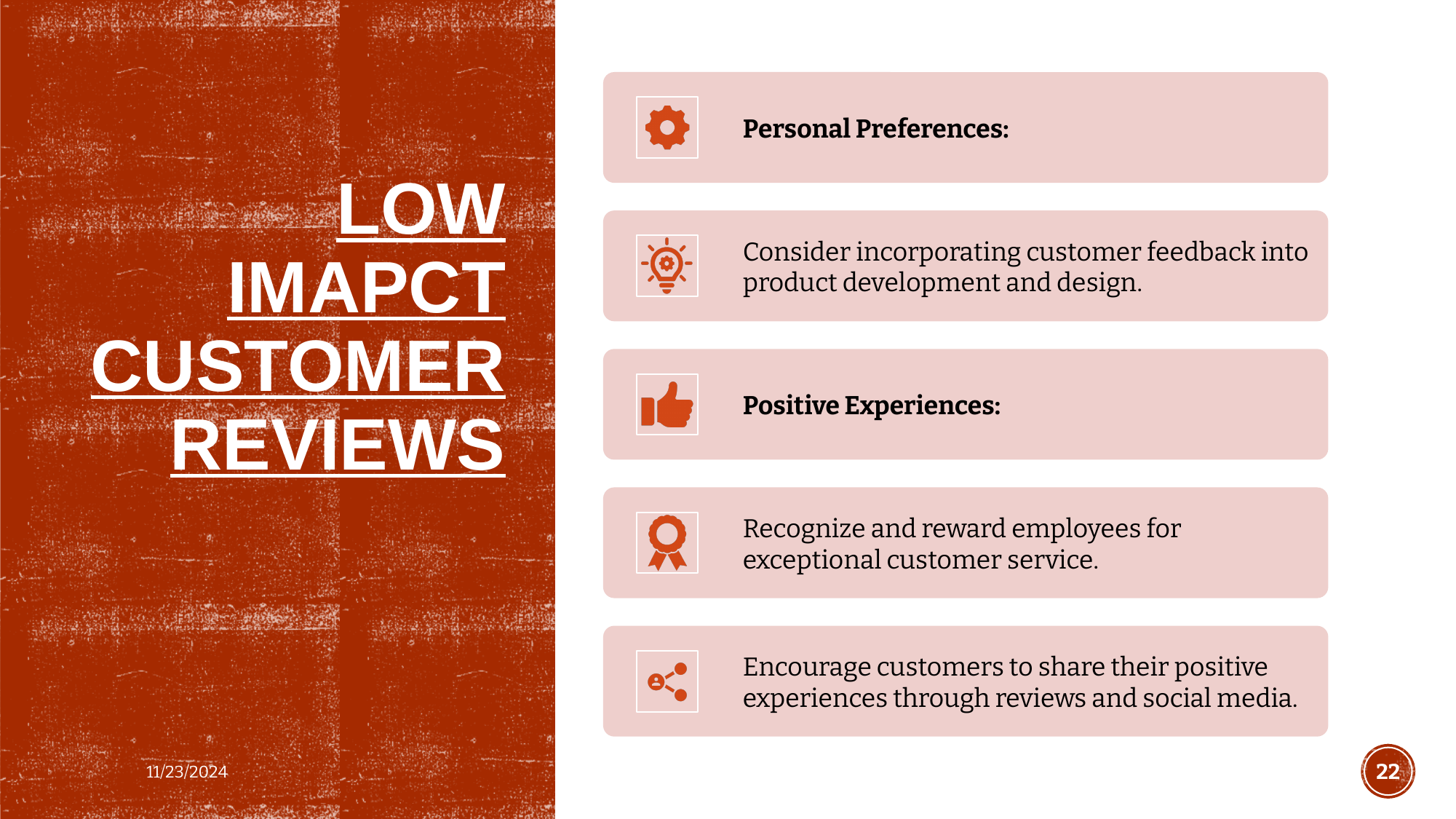

Personal Preferences:
Consider incorporating customer feedback into product development and design.
Positive Experiences:
Recognize and reward employees for exceptional customer service.
Encourage customers to share their positive experiences through reviews and social media.
# LOW IMAPCT CUSTOMER REVIEWS

11/23/2024

22